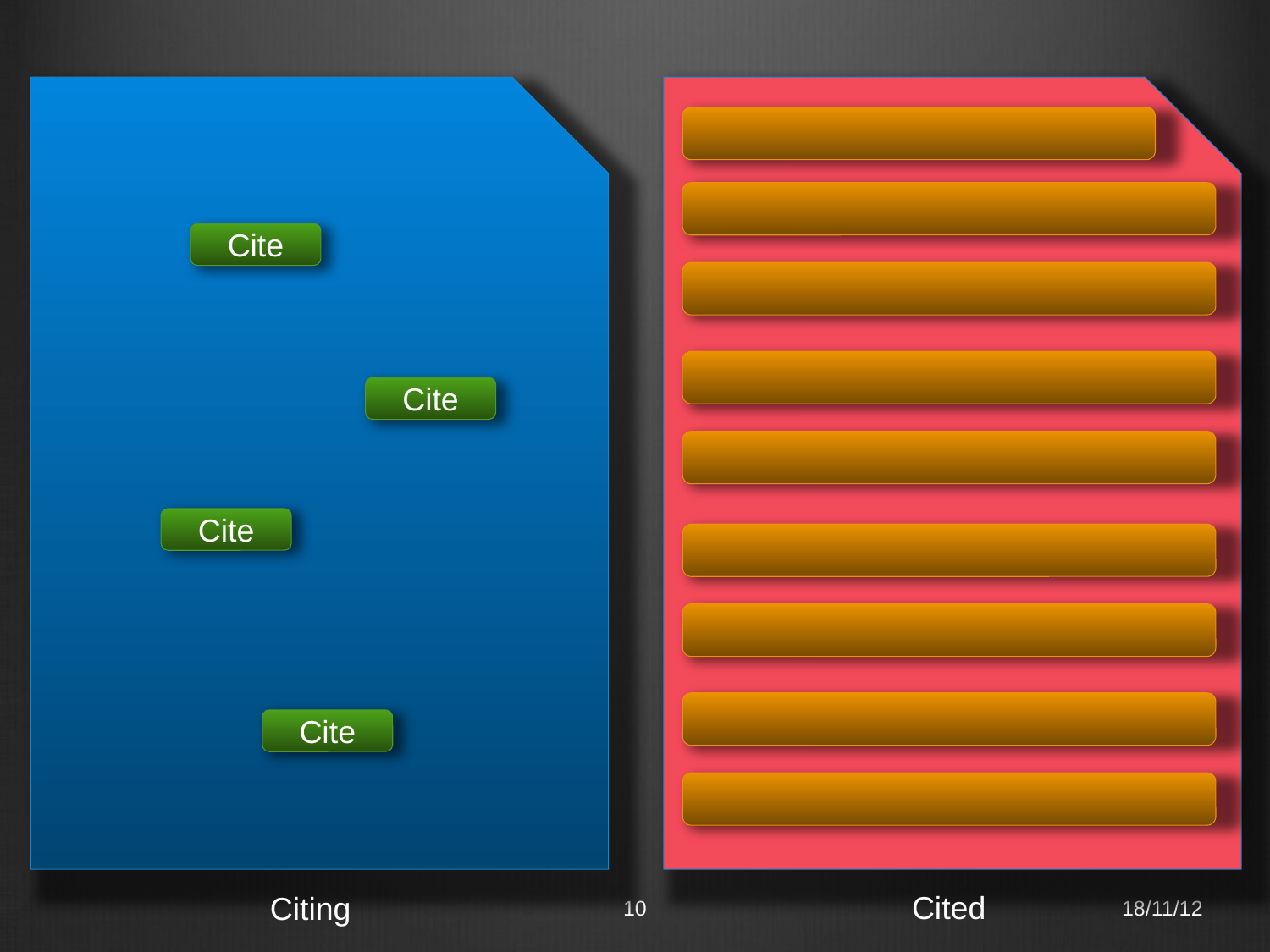

Cite

Cite

Cite

Cite

Cited
Citing
10
18/11/12